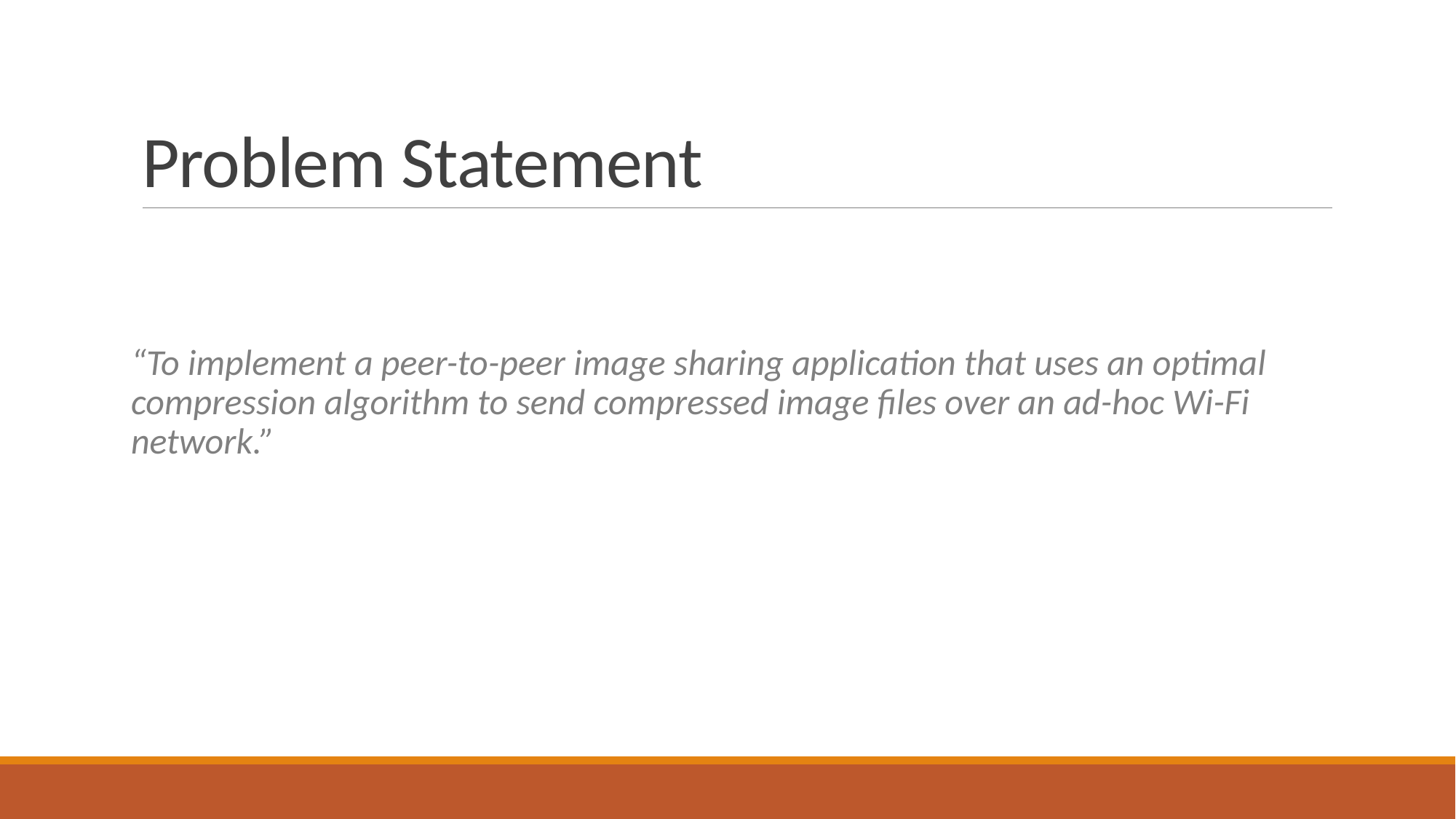

# Problem Statement
“To implement a peer-to-peer image sharing application that uses an optimal compression algorithm to send compressed image files over an ad-hoc Wi-Fi network.”